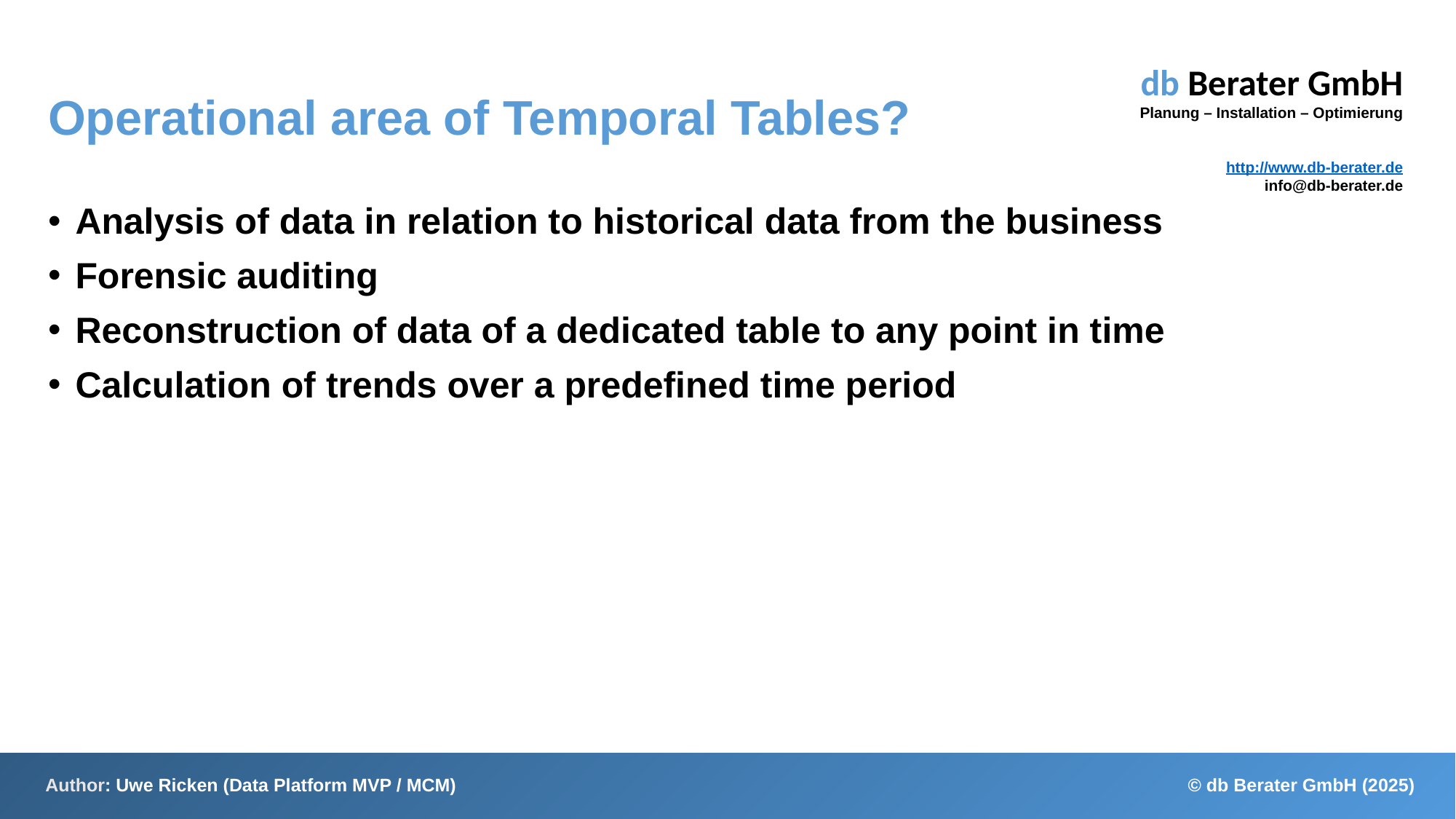

# Operational area of Temporal Tables?
Analysis of data in relation to historical data from the business
Forensic auditing
Reconstruction of data of a dedicated table to any point in time
Calculation of trends over a predefined time period